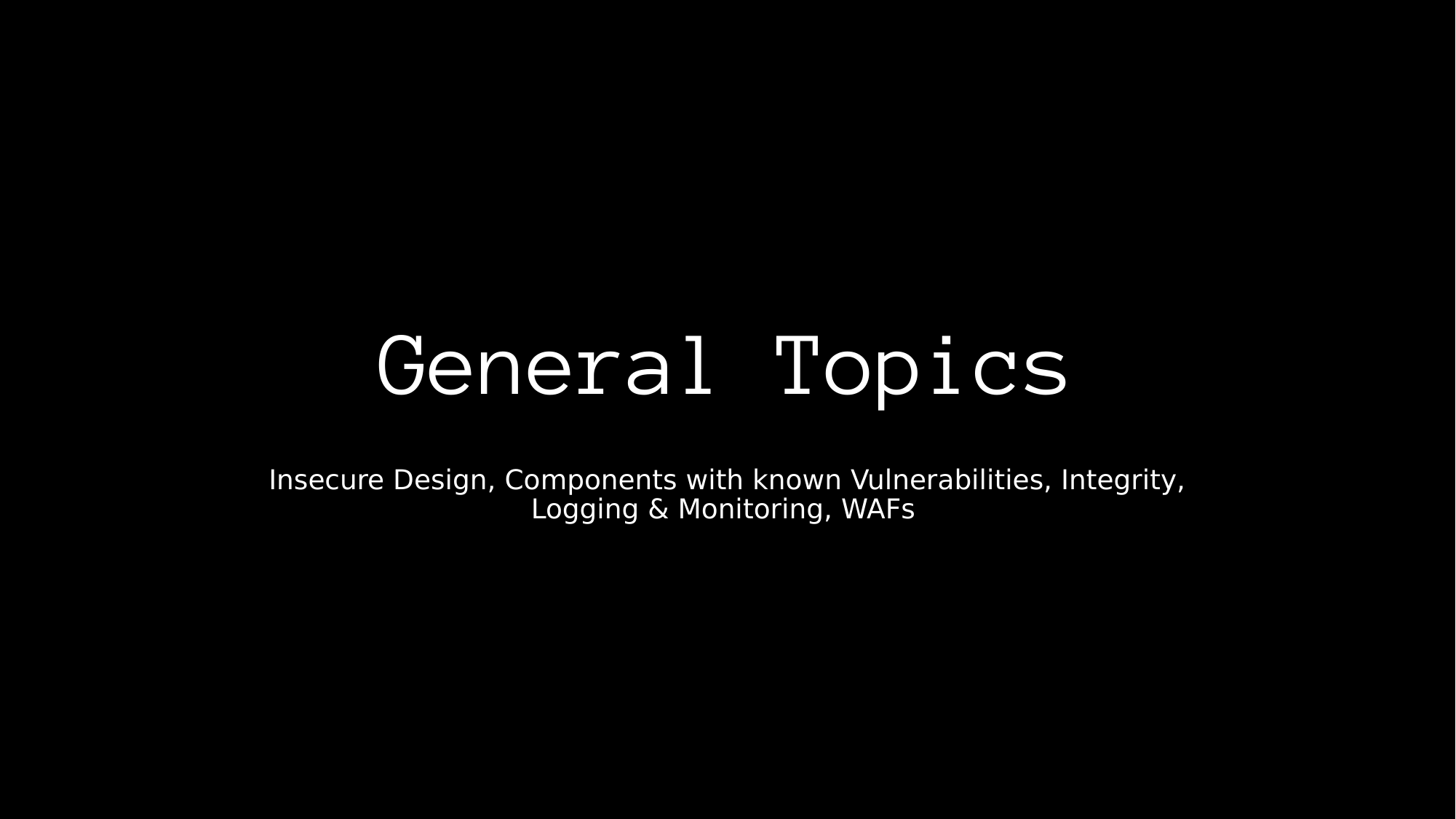

# General Topics
Insecure Design, Components with known Vulnerabilities, Integrity,
Logging & Monitoring, WAFs